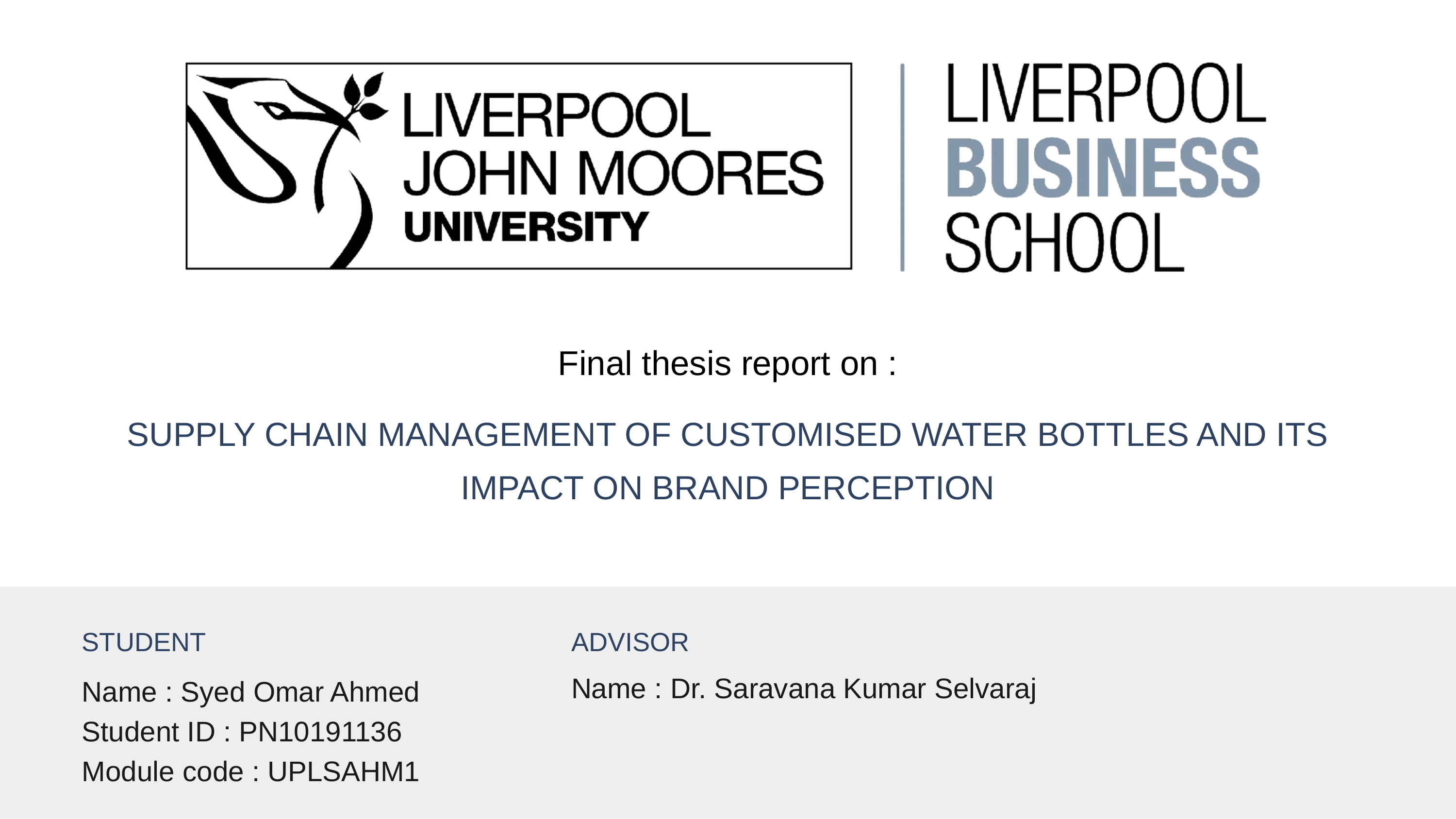

Final thesis report on :
SUPPLY CHAIN MANAGEMENT OF CUSTOMISED WATER BOTTLES AND ITS IMPACT ON BRAND PERCEPTION

STUDENT
ADVISOR
Name : Dr. Saravana Kumar Selvaraj
Name : Syed Omar Ahmed
Student ID : PN10191136
Module code : UPLSAHM1